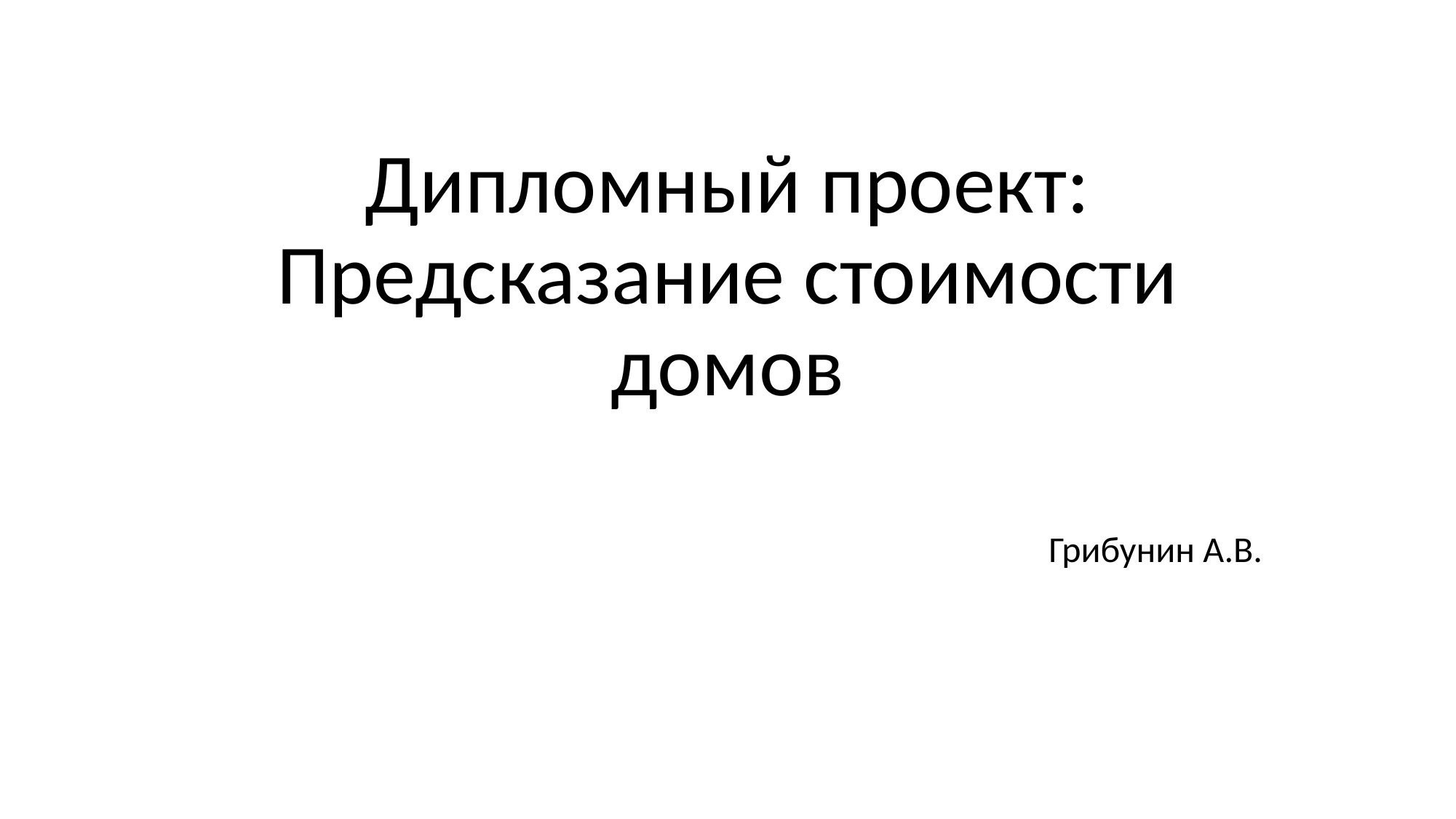

# Дипломный проект: Предсказание стоимости домов
Грибунин А.В.